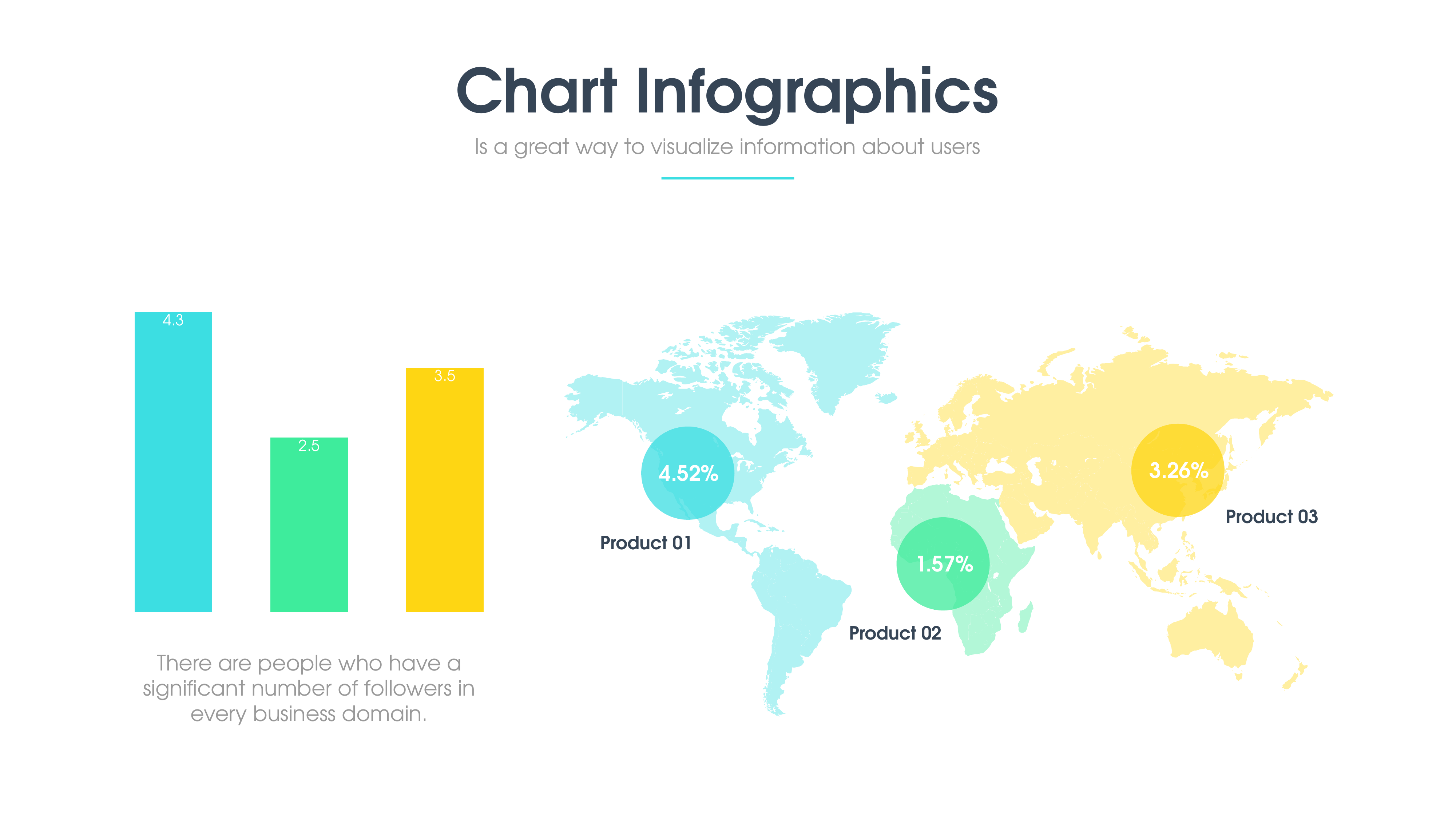

Chart Infographics
Is a great way to visualize information about users

### Chart

| Category | Series 1 |
|---|---|
| Aug | 4.3 |
| Sep | 2.5 |
| Nov | 3.5 |
There are people who have a significant number of followers in every business domain.

3.26%
4.52%

Product 03

Product 01
1.57%

Product 02